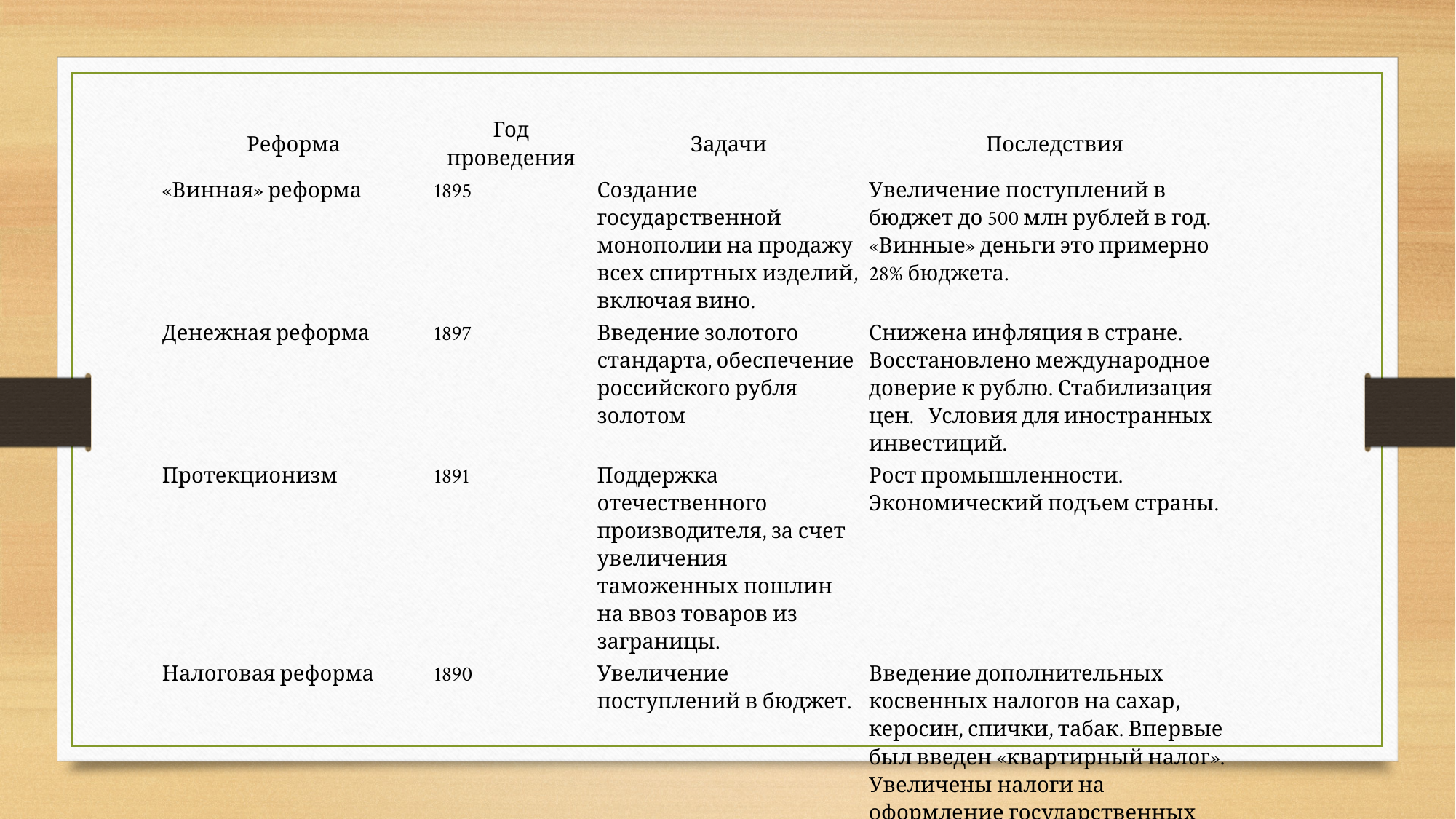

| Реформа | Год проведения | Задачи | Последствия |
| --- | --- | --- | --- |
| «Винная» реформа | 1895 | Создание государственной монополии на продажу всех спиртных изделий, включая вино. | Увеличение поступлений в бюджет до 500 млн рублей в год. «Винные» деньги это примерно 28% бюджета. |
| Денежная реформа | 1897 | Введение золотого стандарта, обеспечение российского рубля золотом | Снижена инфляция в стране. Восстановлено международное доверие к рублю. Стабилизация цен.   Условия для иностранных инвестиций. |
| Протекционизм | 1891 | Поддержка отечественного производителя, за счет увеличения таможенных пошлин на ввоз товаров из заграницы. | Рост промышленности. Экономический подъем страны. |
| Налоговая реформа | 1890 | Увеличение поступлений в бюджет. | Введение дополнительных косвенных налогов на сахар, керосин, спички, табак. Впервые был введен «квартирный налог». Увеличены налоги на оформление государственных документов.  Поступления от налогов увеличились на 42,7%. |